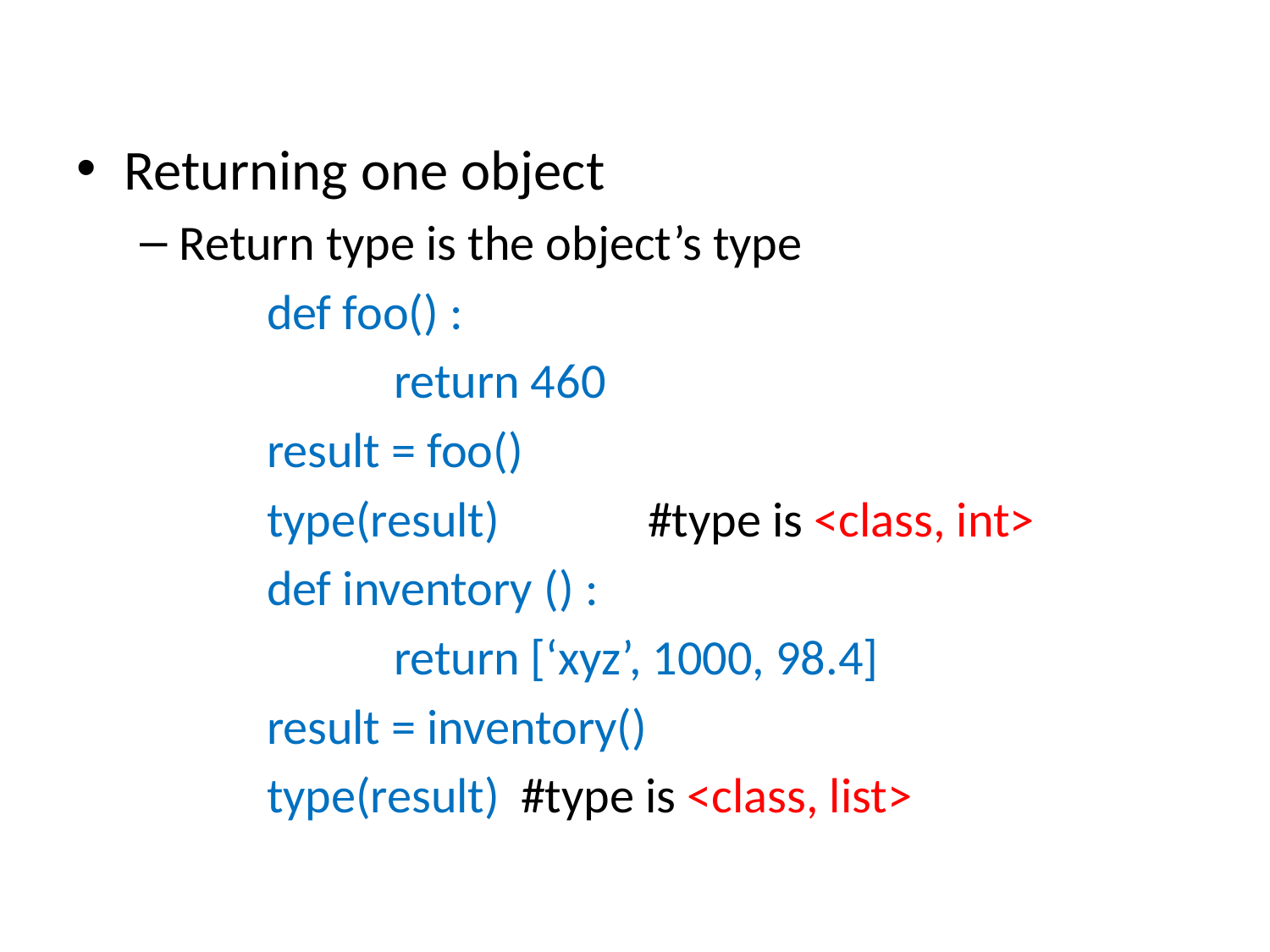

#
Returning one object
Return type is the object’s type
	def foo() :
		return 460
	result = foo()
	type(result)		#type is <class, int>
	def inventory () :
		return [‘xyz’, 1000, 98.4]
	result = inventory()
	type(result)	#type is <class, list>